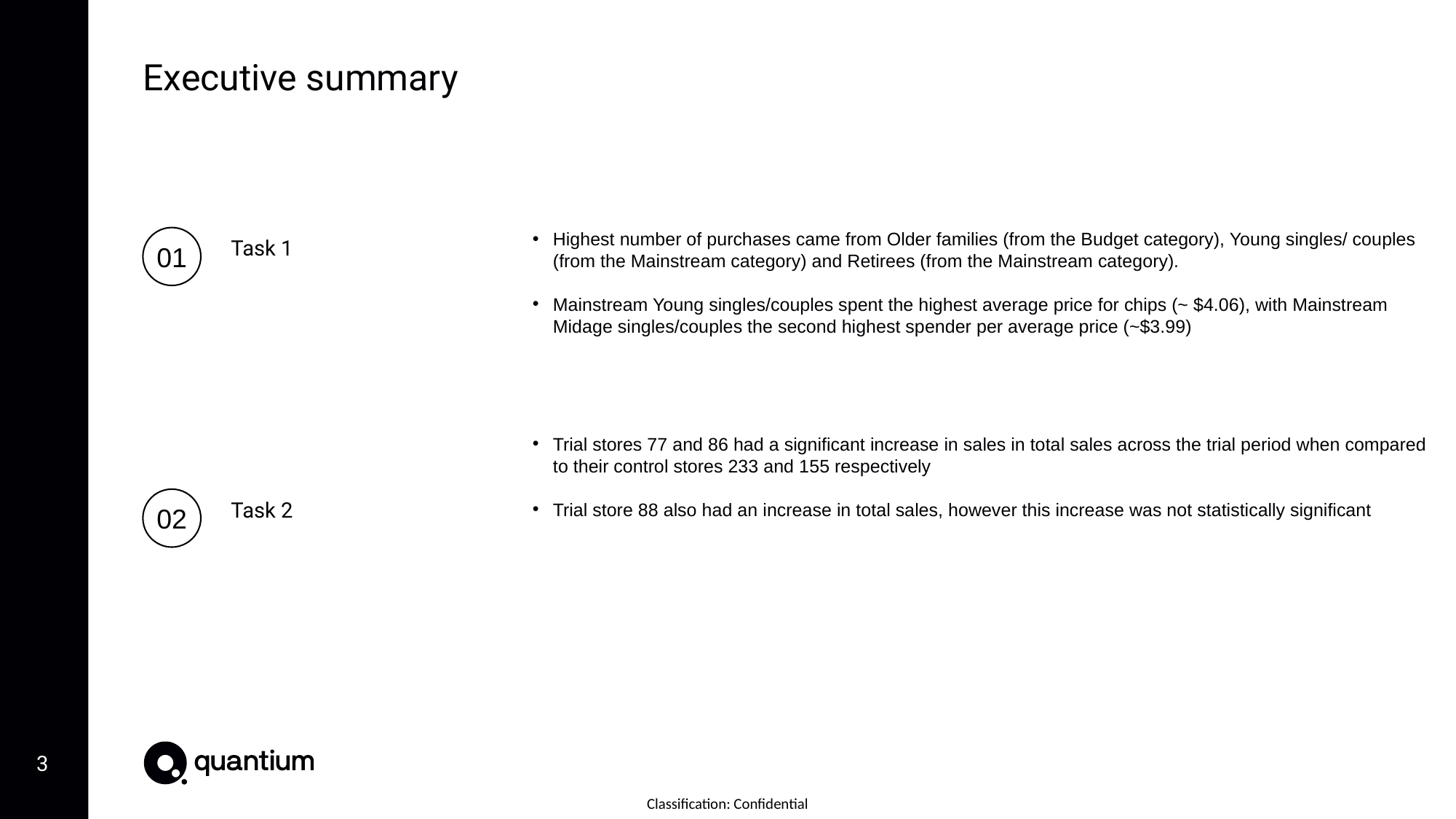

Executive summary
01
Highest number of purchases came from Older families (from the Budget category), Young singles/ couples (from the Mainstream category) and Retirees (from the Mainstream category).

Mainstream Young singles/couples spent the highest average price for chips (~ $4.06), with Mainstream Midage singles/couples the second highest spender per average price (~$3.99)

Task 1
Trial stores 77 and 86 had a significant increase in sales in total sales across the trial period when compared to their control stores 233 and 155 respectively

Trial store 88 also had an increase in total sales, however this increase was not statistically significant

02
Task 2